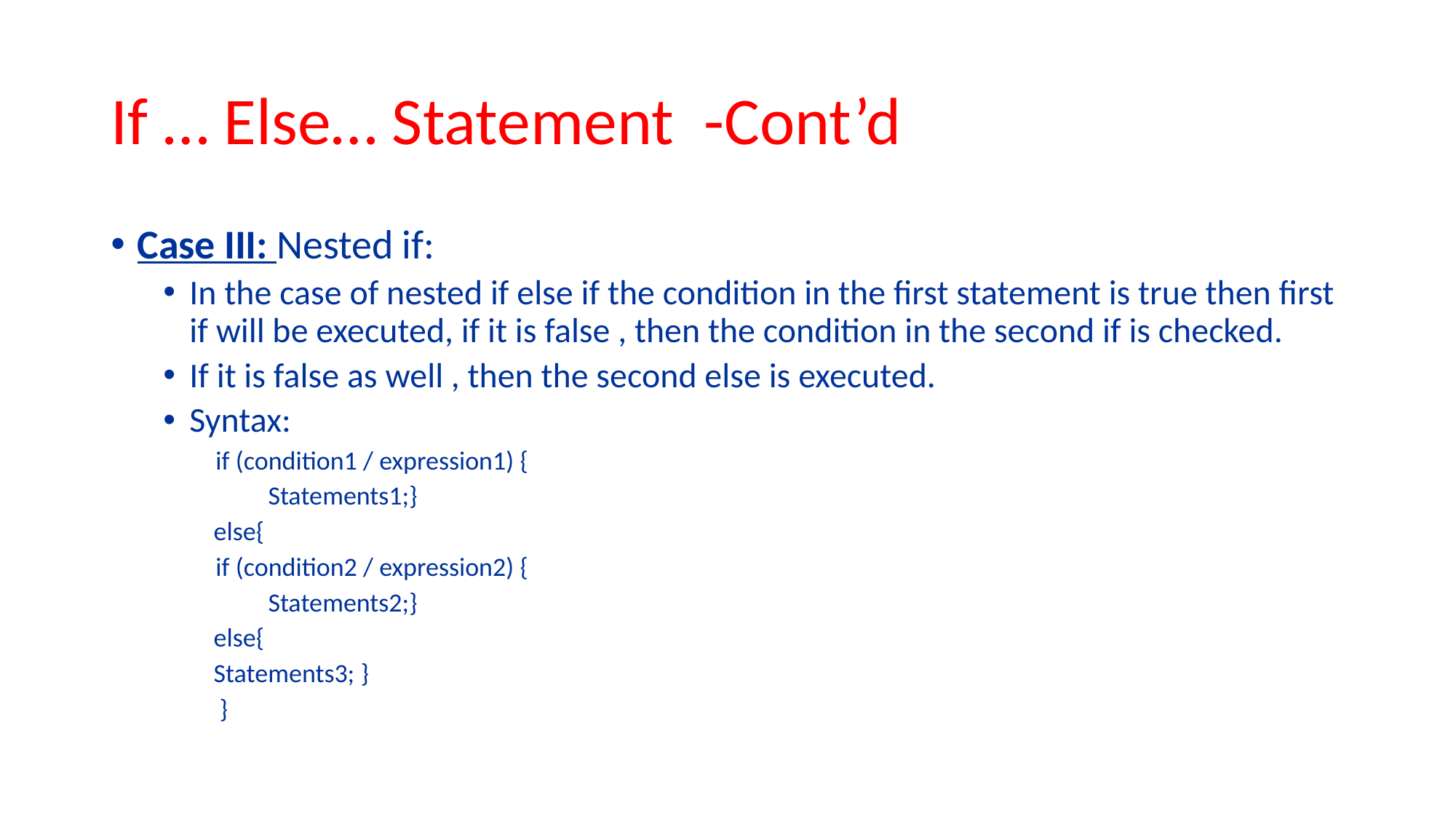

# If … Else… Statement  -Cont’d
Case III: Nested if:
In the case of nested if else if the condition in the first statement is true then first if will be executed, if it is false , then the condition in the second if is checked.
If it is false as well , then the second else is executed.
Syntax:
if (condition1 / expression1) {
Statements1;}
else{
	if (condition2 / expression2) {
Statements2;}
else{
	Statements3; }
 }